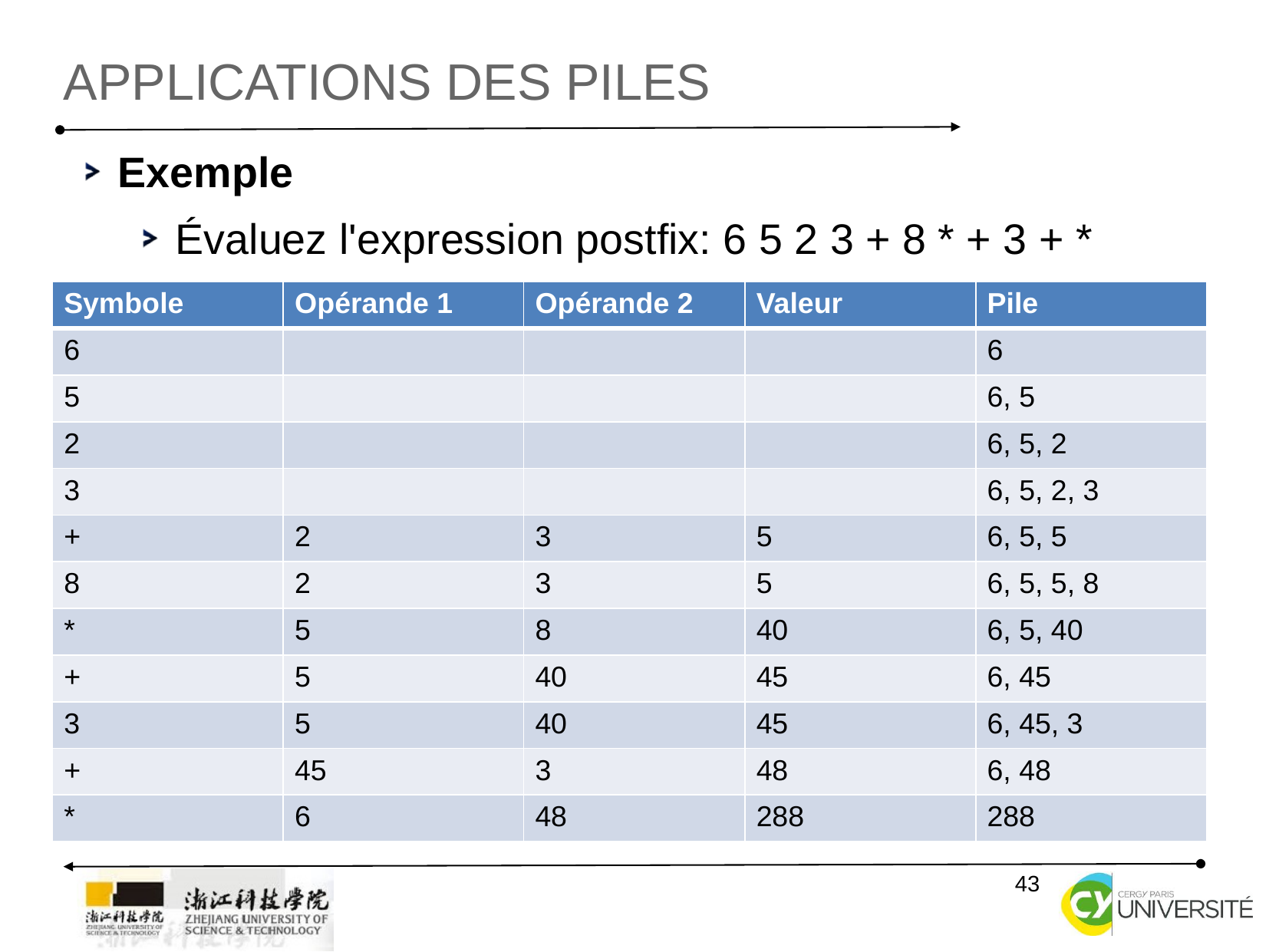

Applications des piles
Exemple
Évaluez l'expression postfix: 6 5 2 3 + 8 * + 3 + *
| Symbole | Opérande 1 | Opérande 2 | Valeur | Pile |
| --- | --- | --- | --- | --- |
| 6 |  |  |  | 6 |
| 5 |  |  |  | 6, 5 |
| 2 |  |  |  | 6, 5, 2 |
| 3 |  |  |  | 6, 5, 2, 3 |
| + | 2 | 3 | 5 | 6, 5, 5 |
| 8 | 2 | 3 | 5 | 6, 5, 5, 8 |
| \* | 5 | 8 | 40 | 6, 5, 40 |
| + | 5 | 40 | 45 | 6, 45 |
| 3 | 5 | 40 | 45 | 6, 45, 3 |
| + | 45 | 3 | 48 | 6, 48 |
| \* | 6 | 48 | 288 | 288 |